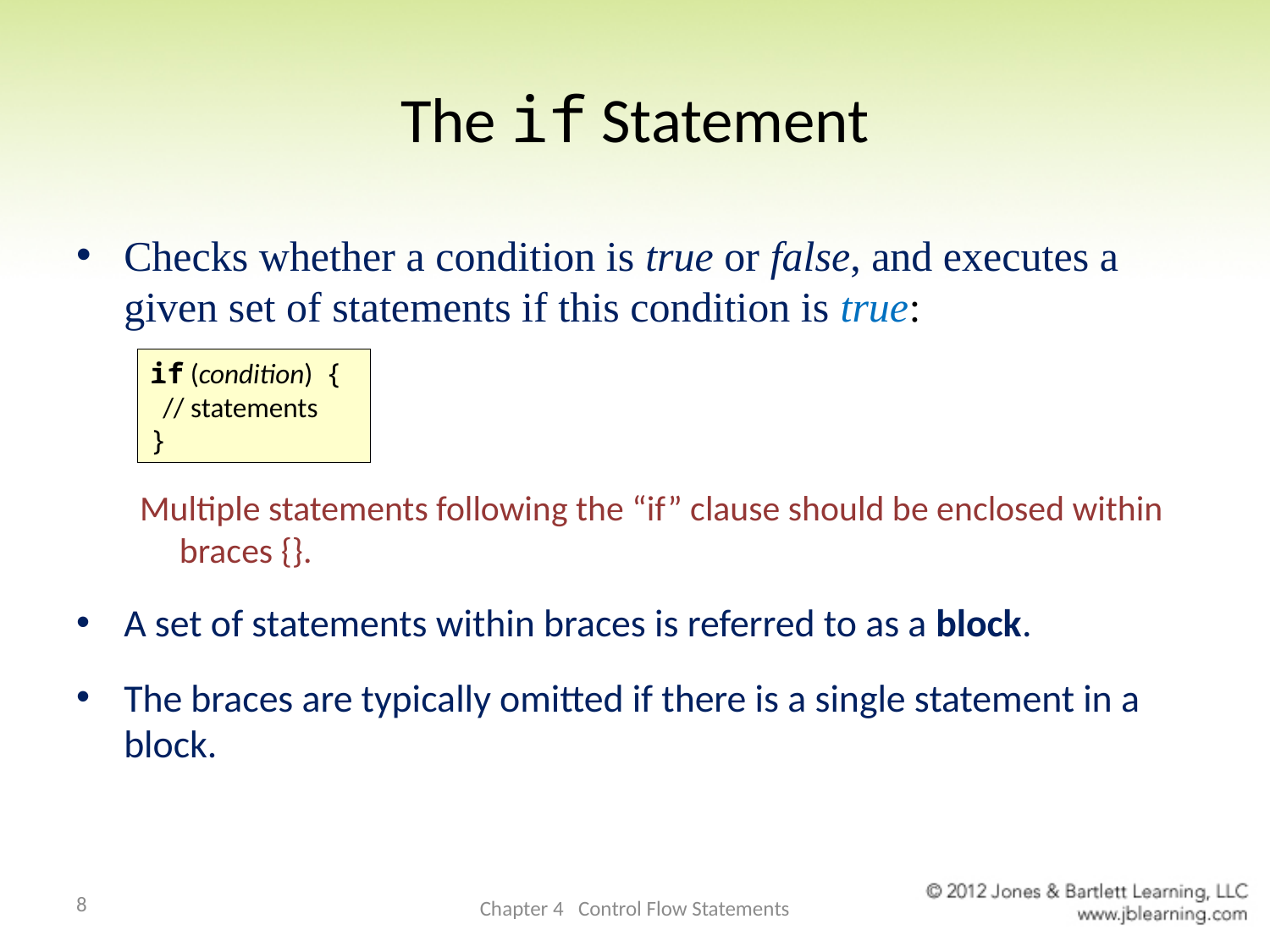

# The if Statement
Checks whether a condition is true or false, and executes a given set of statements if this condition is true:

Multiple statements following the “if” clause should be enclosed within braces {}.
A set of statements within braces is referred to as a block.
The braces are typically omitted if there is a single statement in a block.
if (condition)  {
  // statements
}
8
Chapter 4   Control Flow Statements